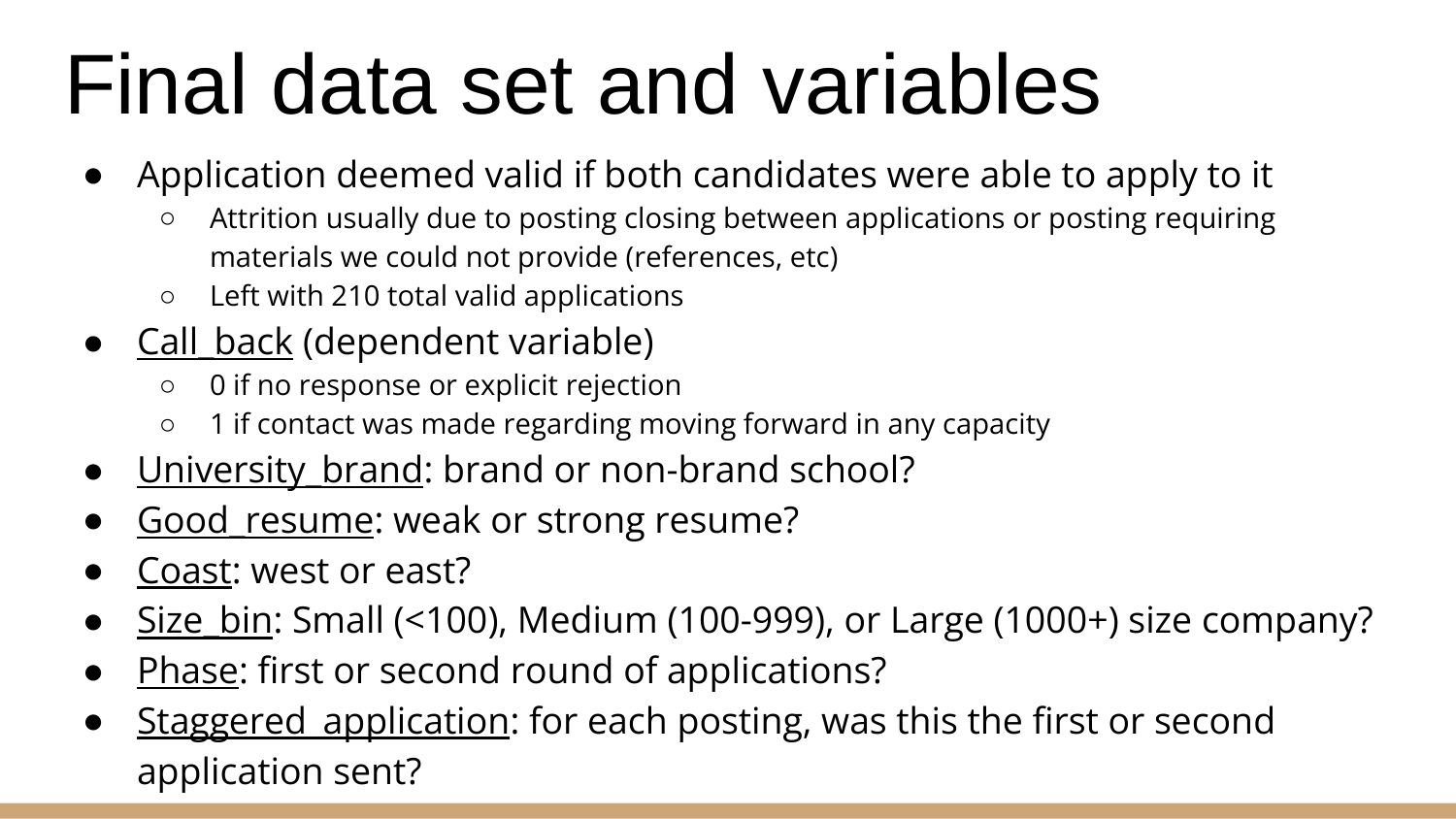

# Final data set and variables
Application deemed valid if both candidates were able to apply to it
Attrition usually due to posting closing between applications or posting requiring materials we could not provide (references, etc)
Left with 210 total valid applications
Call_back (dependent variable)
0 if no response or explicit rejection
1 if contact was made regarding moving forward in any capacity
University_brand: brand or non-brand school?
Good_resume: weak or strong resume?
Coast: west or east?
Size_bin: Small (<100), Medium (100-999), or Large (1000+) size company?
Phase: first or second round of applications?
Staggered_application: for each posting, was this the first or second application sent?